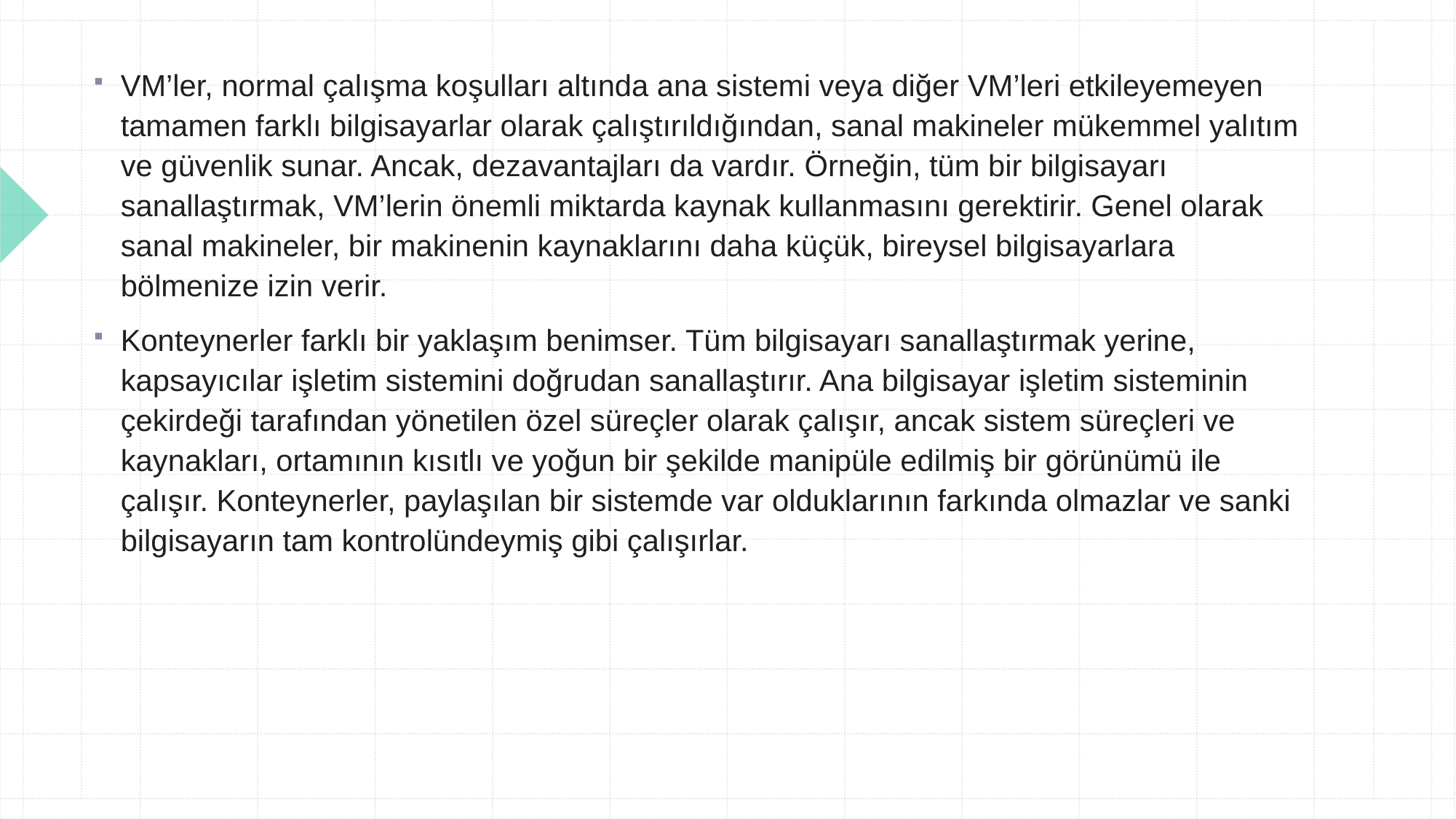

VM’ler, normal çalışma koşulları altında ana sistemi veya diğer VM’leri etkileyemeyen tamamen farklı bilgisayarlar olarak çalıştırıldığından, sanal makineler mükemmel yalıtım ve güvenlik sunar. Ancak, dezavantajları da vardır. Örneğin, tüm bir bilgisayarı sanallaştırmak, VM’lerin önemli miktarda kaynak kullanmasını gerektirir. Genel olarak sanal makineler, bir makinenin kaynaklarını daha küçük, bireysel bilgisayarlara bölmenize izin verir.
Konteynerler farklı bir yaklaşım benimser. Tüm bilgisayarı sanallaştırmak yerine, kapsayıcılar işletim sistemini doğrudan sanallaştırır. Ana bilgisayar işletim sisteminin çekirdeği tarafından yönetilen özel süreçler olarak çalışır, ancak sistem süreçleri ve kaynakları, ortamının kısıtlı ve yoğun bir şekilde manipüle edilmiş bir görünümü ile çalışır. Konteynerler, paylaşılan bir sistemde var olduklarının farkında olmazlar ve sanki bilgisayarın tam kontrolündeymiş gibi çalışırlar.